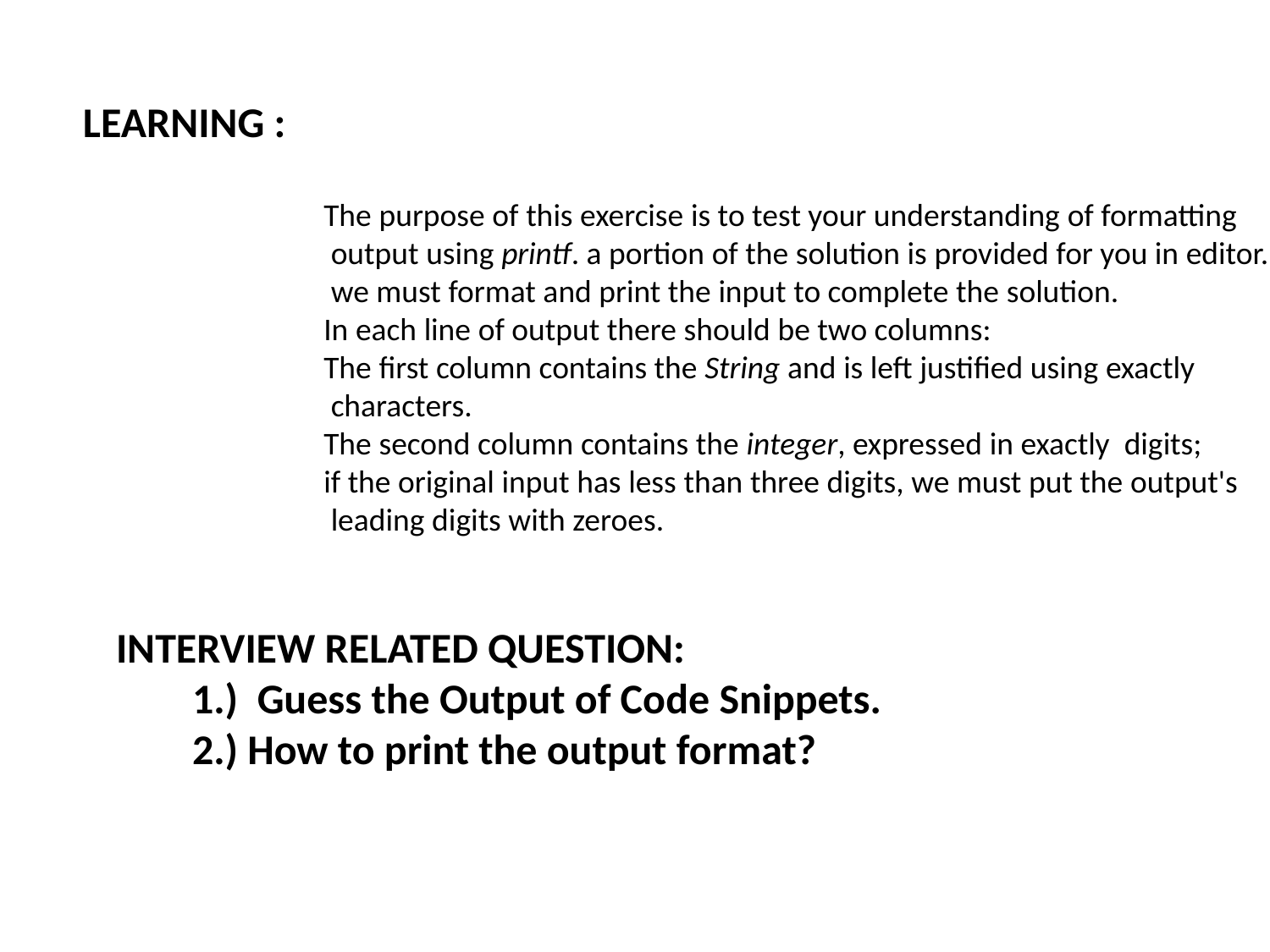

LEARNING :
The purpose of this exercise is to test your understanding of formatting
 output using printf. a portion of the solution is provided for you in editor.
 we must format and print the input to complete the solution.
In each line of output there should be two columns:
The first column contains the String and is left justified using exactly
 characters.
The second column contains the integer, expressed in exactly  digits;
if the original input has less than three digits, we must put the output's
 leading digits with zeroes.

INTERVIEW RELATED QUESTION:
        1.)  Guess the Output of Code Snippets.
        2.) How to print the output format?